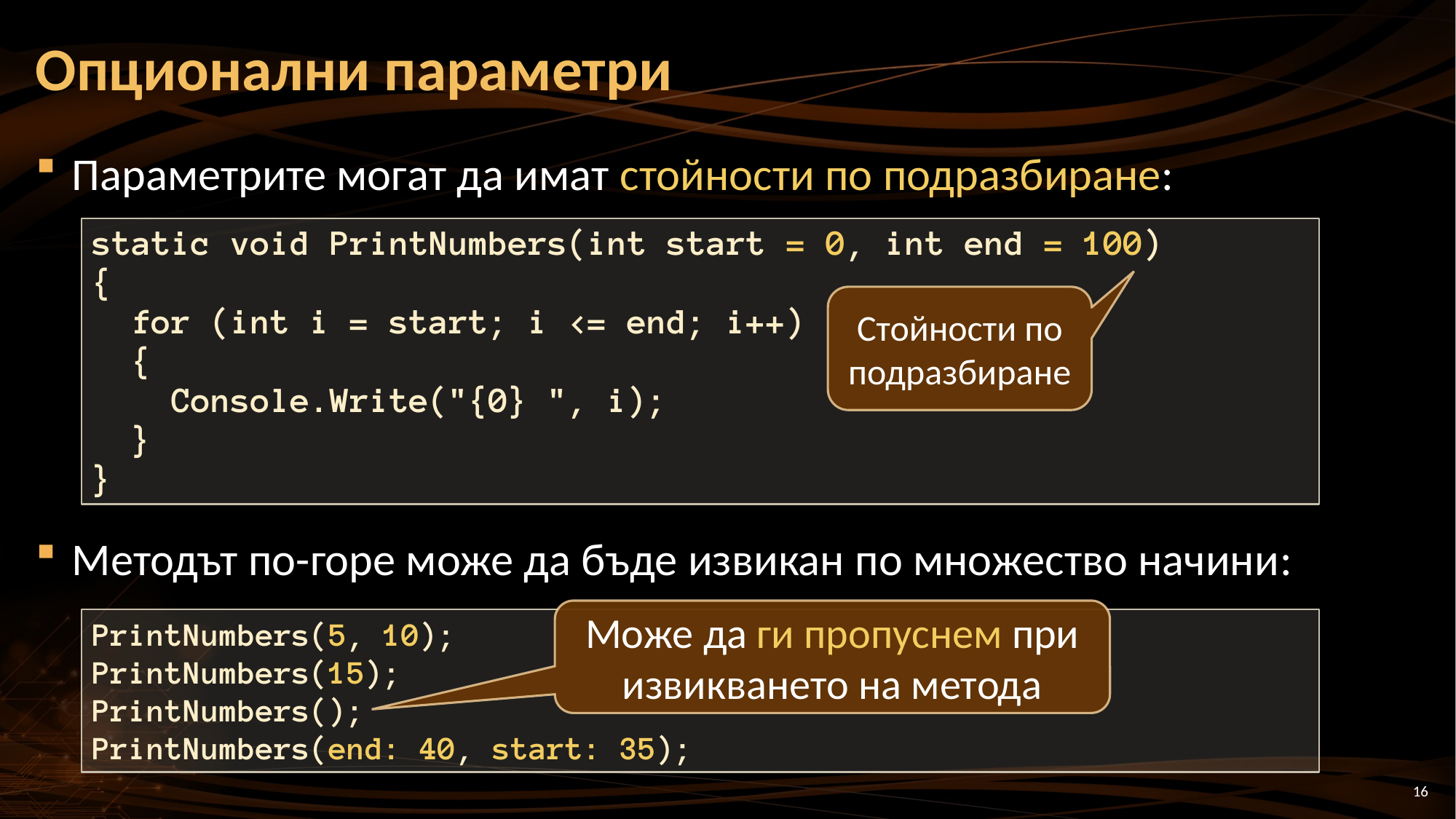

# Опционални параметри
Параметрите могат да имат стойности по подразбиране:

Методът по-горе може да бъде извикан по множество начини:

static void PrintNumbers(int start = 0, int end = 100)
{
  for (int i = start; i <= end; i++)
  {
    Console.Write("{0} ", i);
  }
}
Стойности по подразбиране
Може да ги пропуснем при извикването на метода
PrintNumbers(5, 10);
PrintNumbers(15);
PrintNumbers();
PrintNumbers(end: 40, start: 35);
16